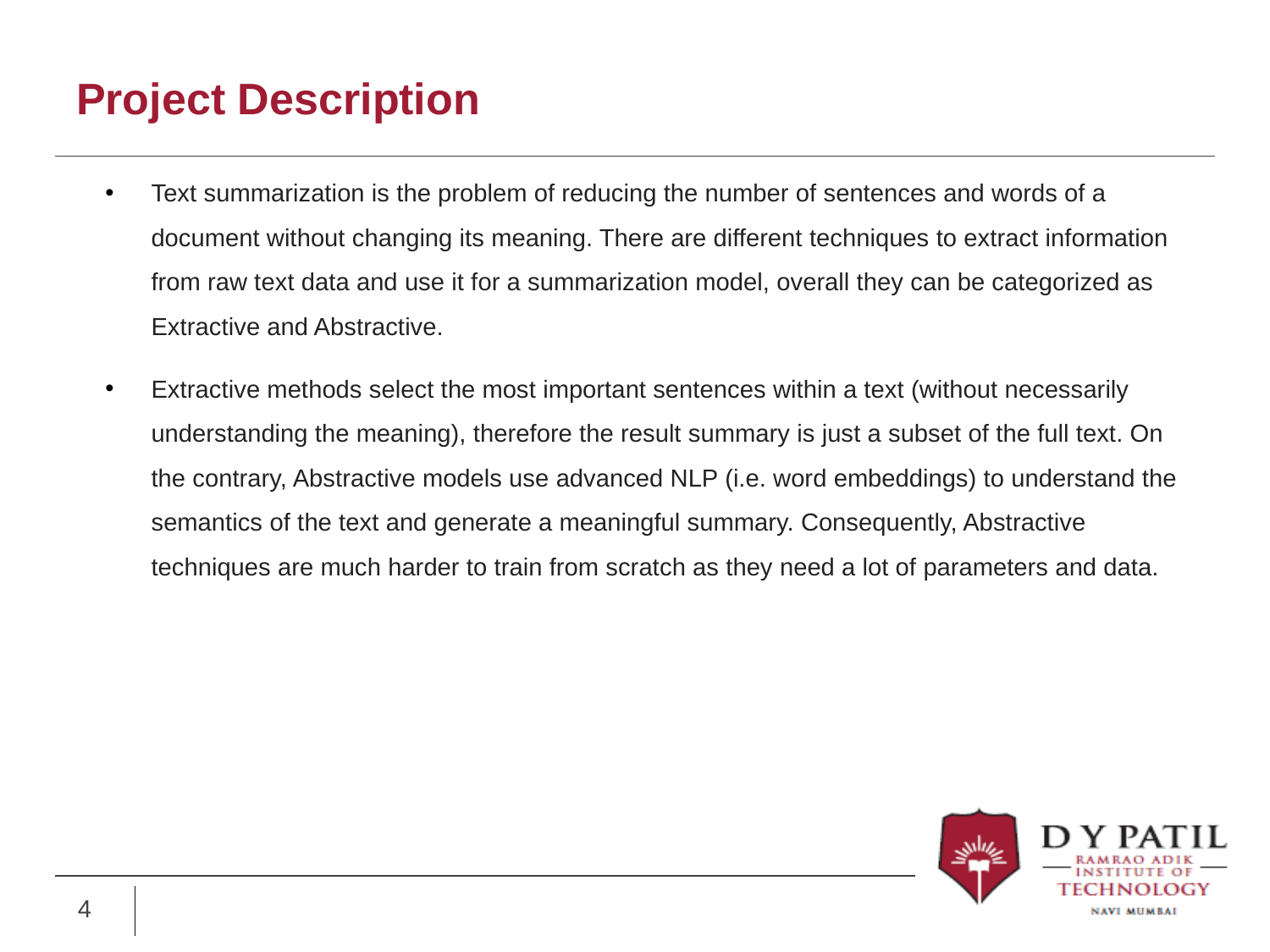

# Project Description
Text summarization is the problem of reducing the number of sentences and words of a document without changing its meaning. There are different techniques to extract information from raw text data and use it for a summarization model, overall they can be categorized as Extractive and Abstractive.
Extractive methods select the most important sentences within a text (without necessarily understanding the meaning), therefore the result summary is just a subset of the full text. On the contrary, Abstractive models use advanced NLP (i.e. word embeddings) to understand the semantics of the text and generate a meaningful summary. Consequently, Abstractive techniques are much harder to train from scratch as they need a lot of parameters and data.

4